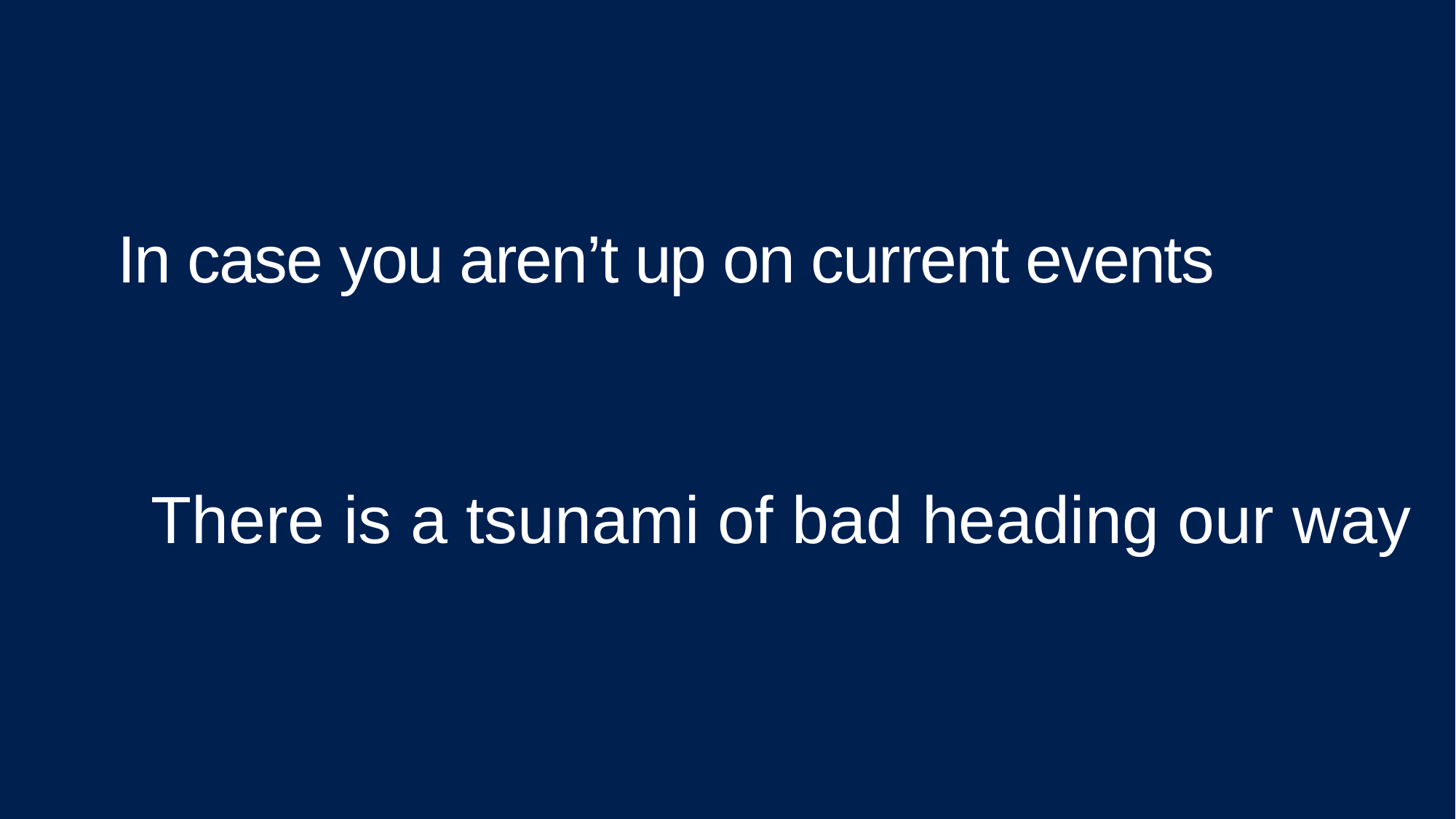

# In case you aren’t up on current events
There is a tsunami of bad heading our way